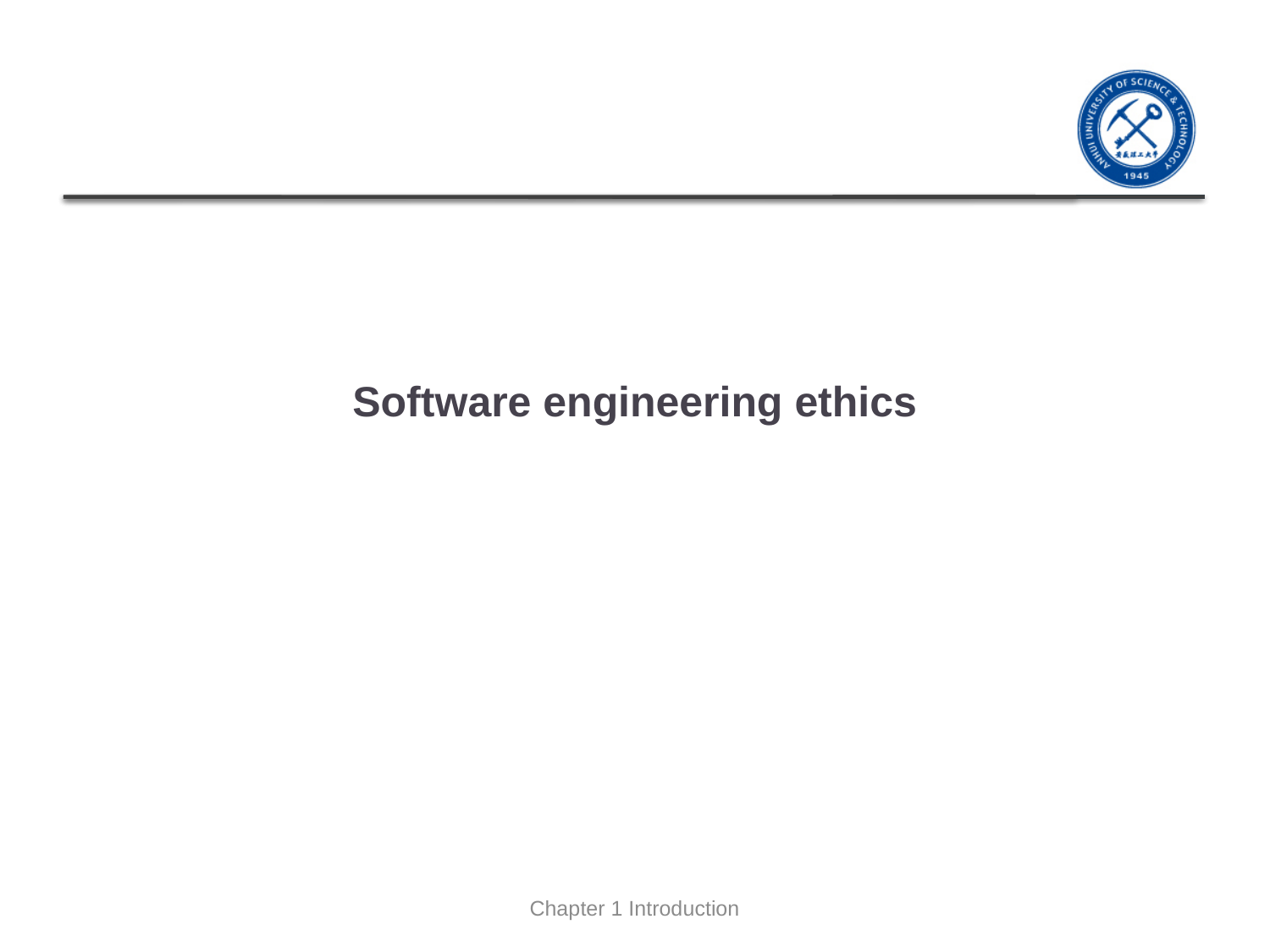

# Software engineering ethics
Chapter 1 Introduction